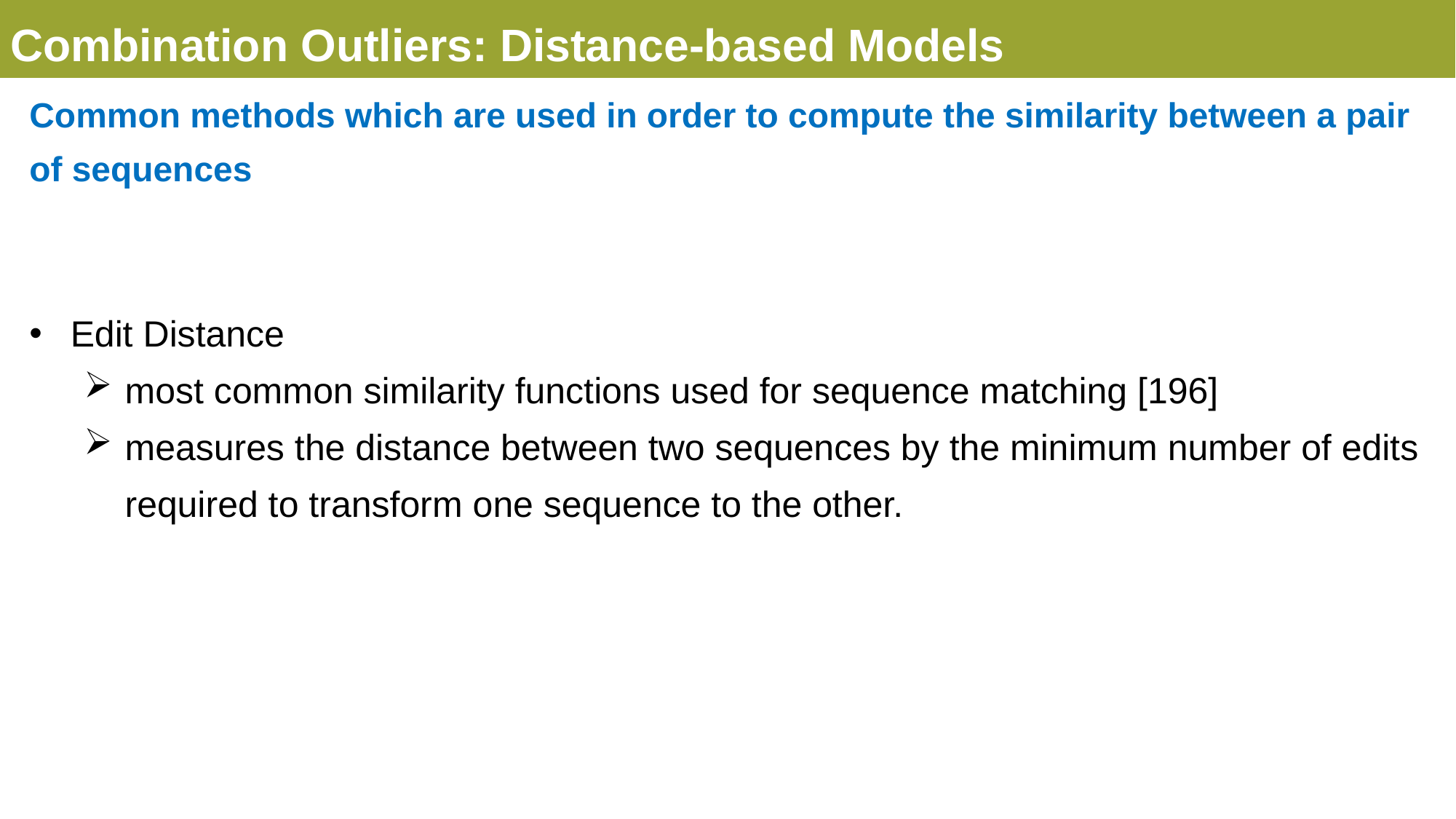

Combination Outliers: Distance-based Models
Common methods which are used in order to compute the similarity between a pair of sequences

Edit Distance
most common similarity functions used for sequence matching [196]
measures the distance between two sequences by the minimum number of edits required to transform one sequence to the other.